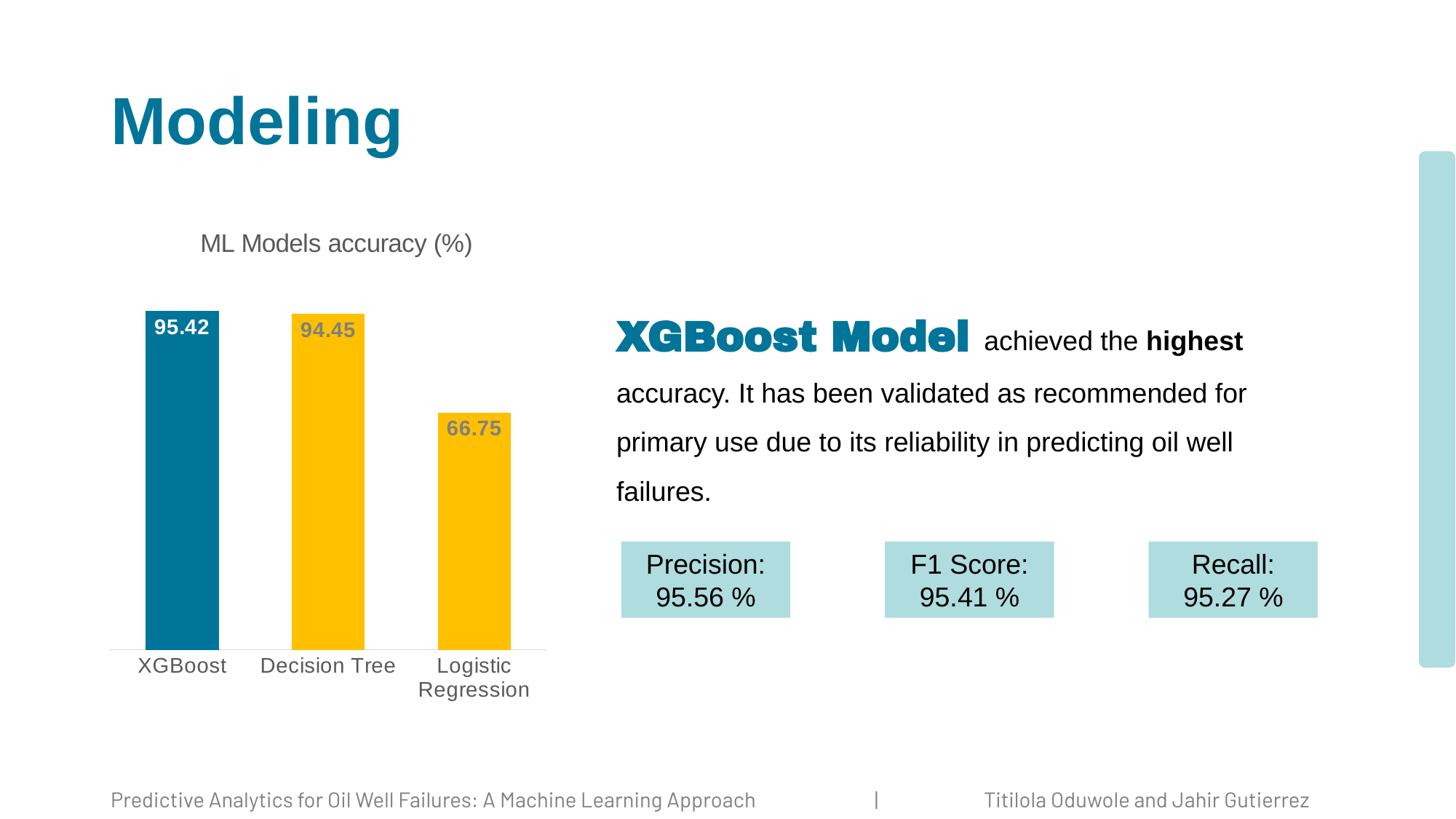

# Modeling

### Chart: ML Models accuracy (%)

| Category | Accuracy |
|---|---|
| XGBoost | 95.42 |
| Decision Tree | 94.45 |
| Logistic Regression | 66.75 |
XGBoost Model achieved the highest accuracy. It has been validated as recommended for primary use due to its reliability in predicting oil well failures.

F1 Score: 95.41 %
Recall: 95.27 %
Precision: 95.56 %
Predictive Analytics for Oil Well Failures: A Machine Learning Approach		|	Titilola Oduwole and Jahir Gutierrez